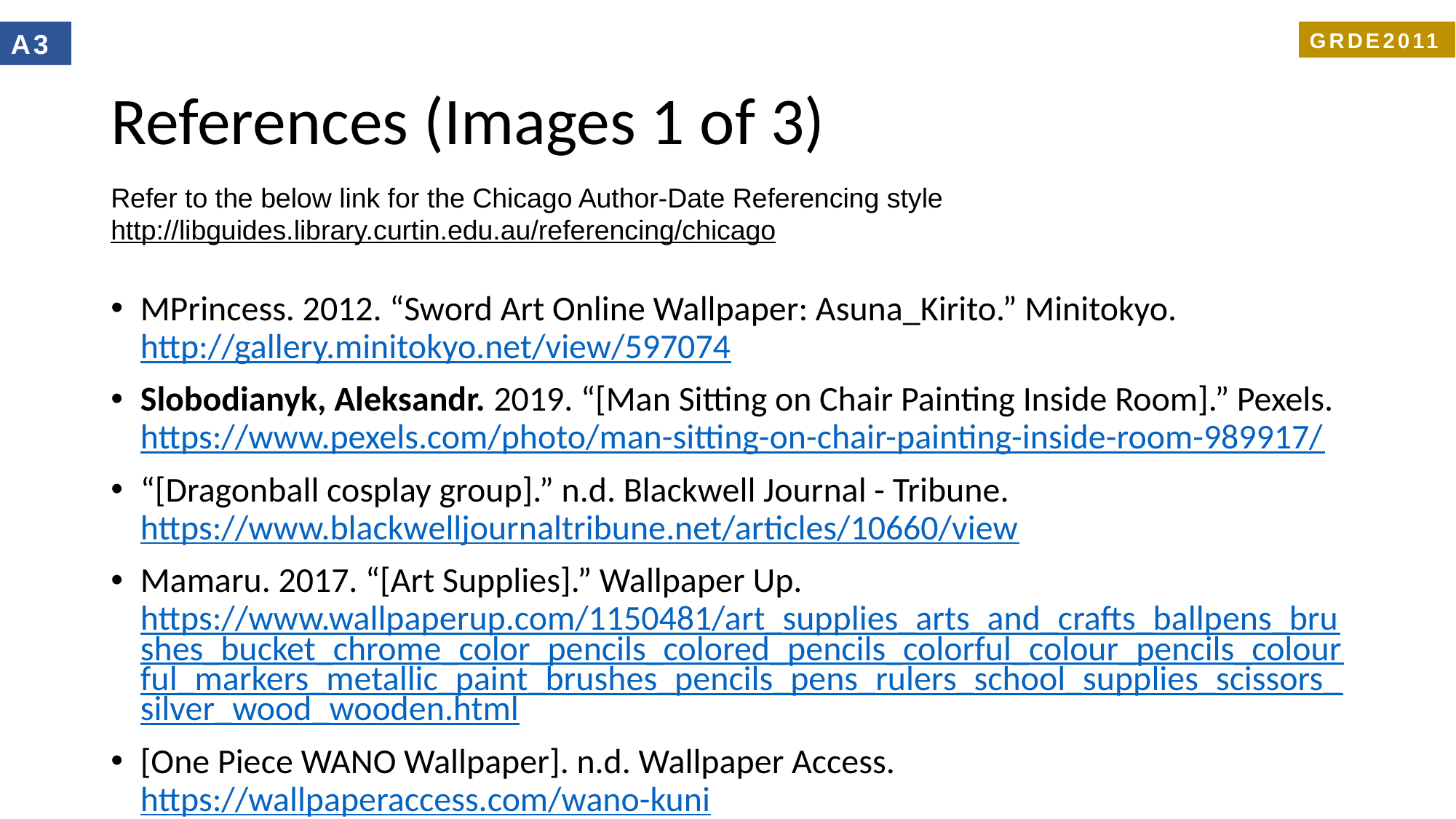

A3
GRDE2011
# References (Images 1 of 3)
Refer to the below link for the Chicago Author-Date Referencing style
http://libguides.library.curtin.edu.au/referencing/chicago
MPrincess. 2012. “Sword Art Online Wallpaper: Asuna_Kirito.” Minitokyo.  http://gallery.minitokyo.net/view/597074
Slobodianyk, Aleksandr. 2019. “[Man Sitting on Chair Painting Inside Room].” Pexels. https://www.pexels.com/photo/man-sitting-on-chair-painting-inside-room-989917/
“[Dragonball cosplay group].” n.d. Blackwell Journal - Tribune.  https://www.blackwelljournaltribune.net/articles/10660/view
Mamaru. 2017. “[Art Supplies].” Wallpaper Up. https://www.wallpaperup.com/1150481/art_supplies_arts_and_crafts_ballpens_brushes_bucket_chrome_color_pencils_colored_pencils_colorful_colour_pencils_colourful_markers_metallic_paint_brushes_pencils_pens_rulers_school_supplies_scissors_silver_wood_wooden.html
[One Piece WANO Wallpaper]. n.d. Wallpaper Access. https://wallpaperaccess.com/wano-kuni